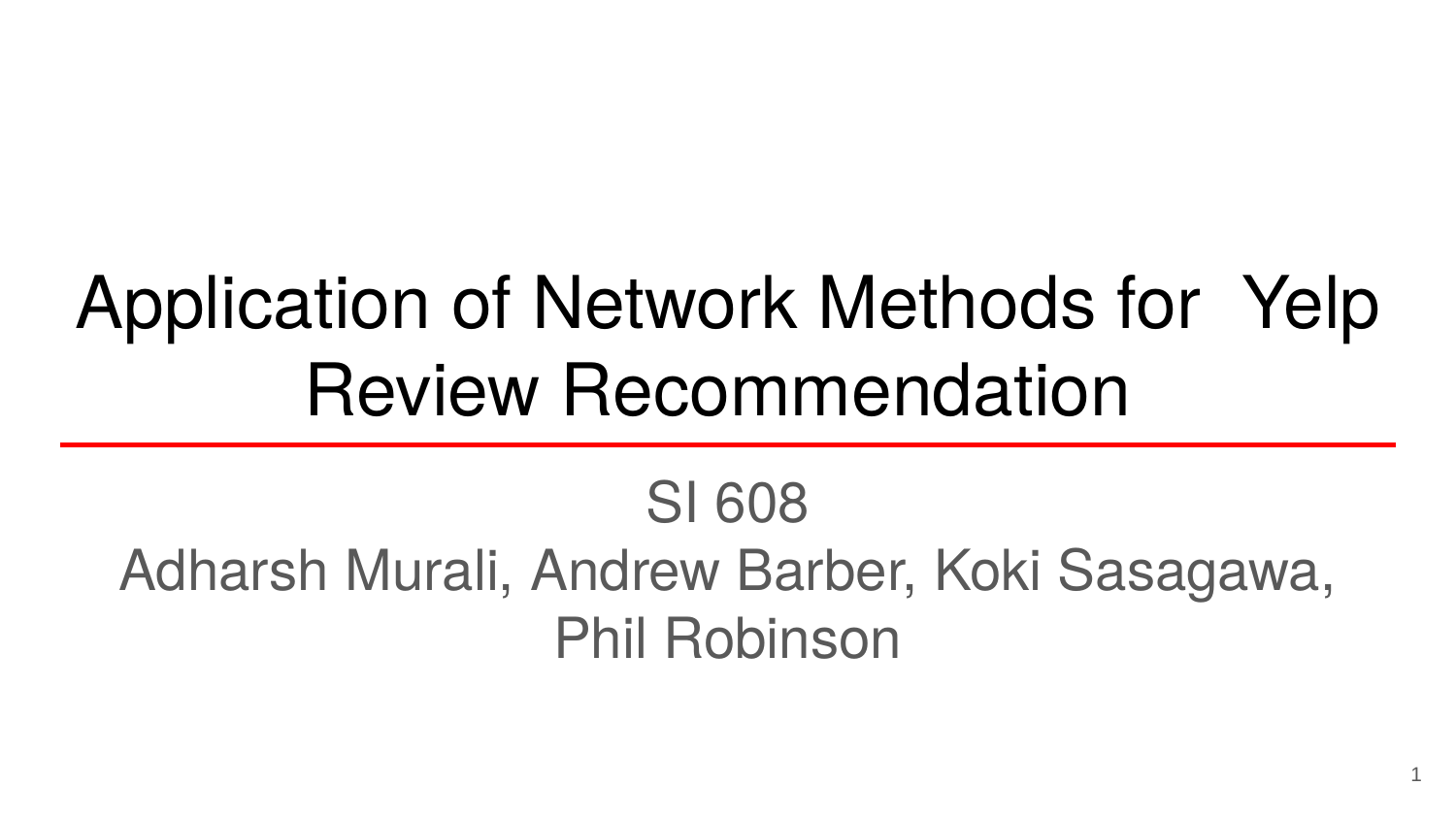

# Application of Network Methods for  Yelp Review Recommendation
SI 608
Adharsh Murali, Andrew Barber, Koki Sasagawa, Phil Robinson
1